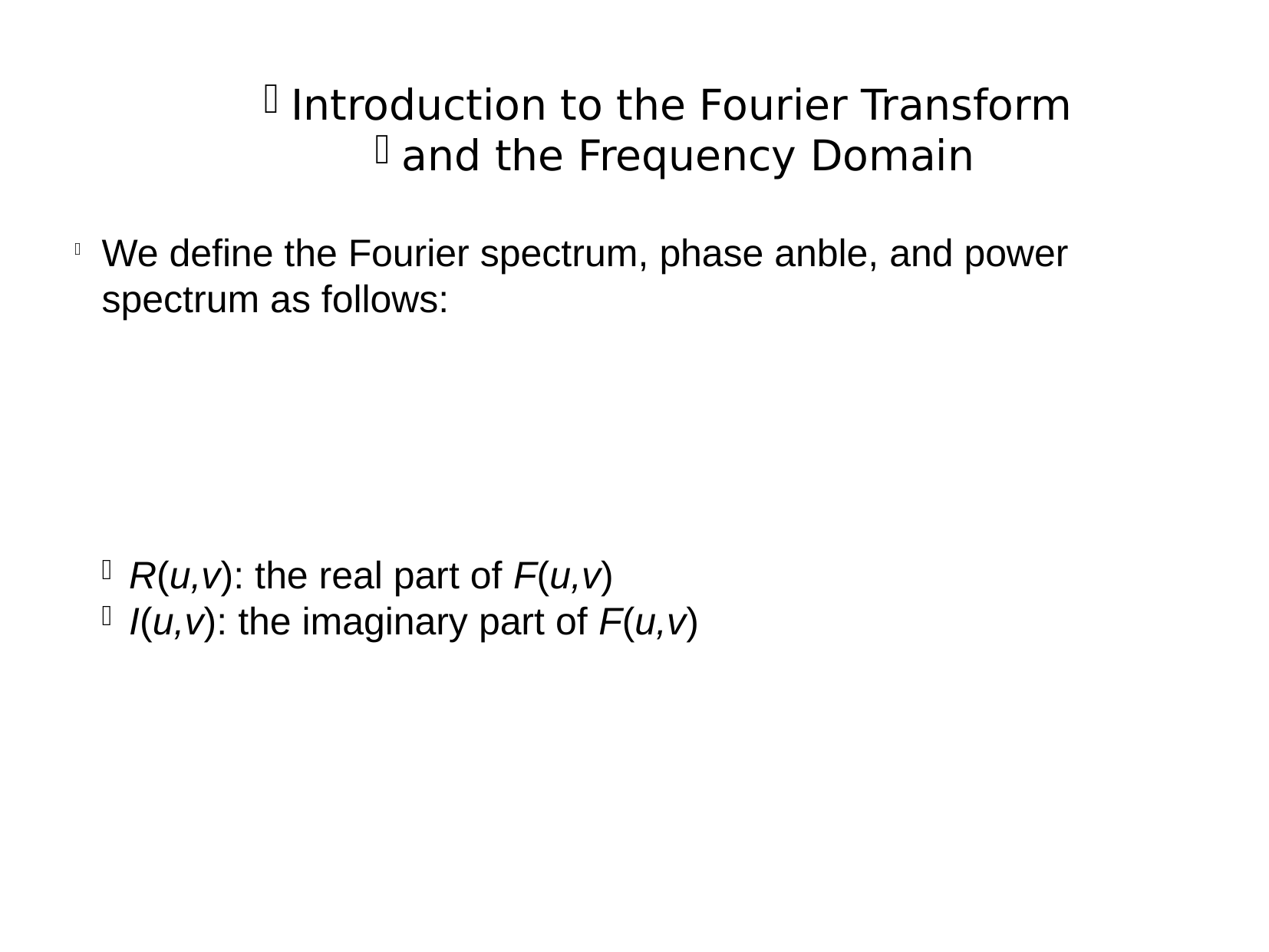

Introduction to the Fourier Transform
and the Frequency Domain
We define the Fourier spectrum, phase anble, and power spectrum as follows:

R(u,v): the real part of F(u,v)
I(u,v): the imaginary part of F(u,v)